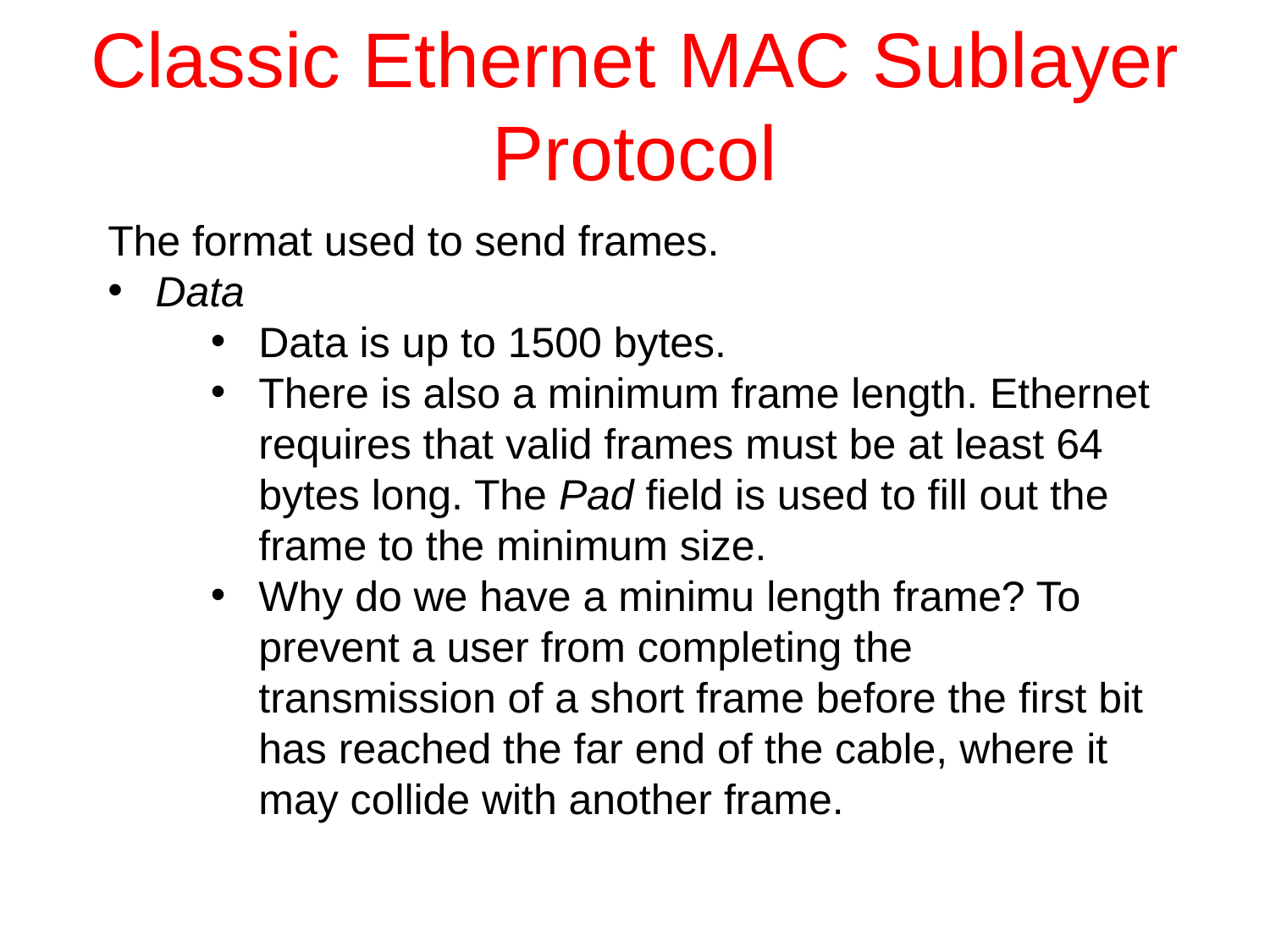

# Classic Ethernet MAC Sublayer Protocol
The format used to send frames.
Data
Data is up to 1500 bytes.
There is also a minimum frame length. Ethernet requires that valid frames must be at least 64 bytes long. The Pad field is used to fill out the frame to the minimum size.
Why do we have a minimu length frame? To prevent a user from completing the transmission of a short frame before the first bit has reached the far end of the cable, where it may collide with another frame.